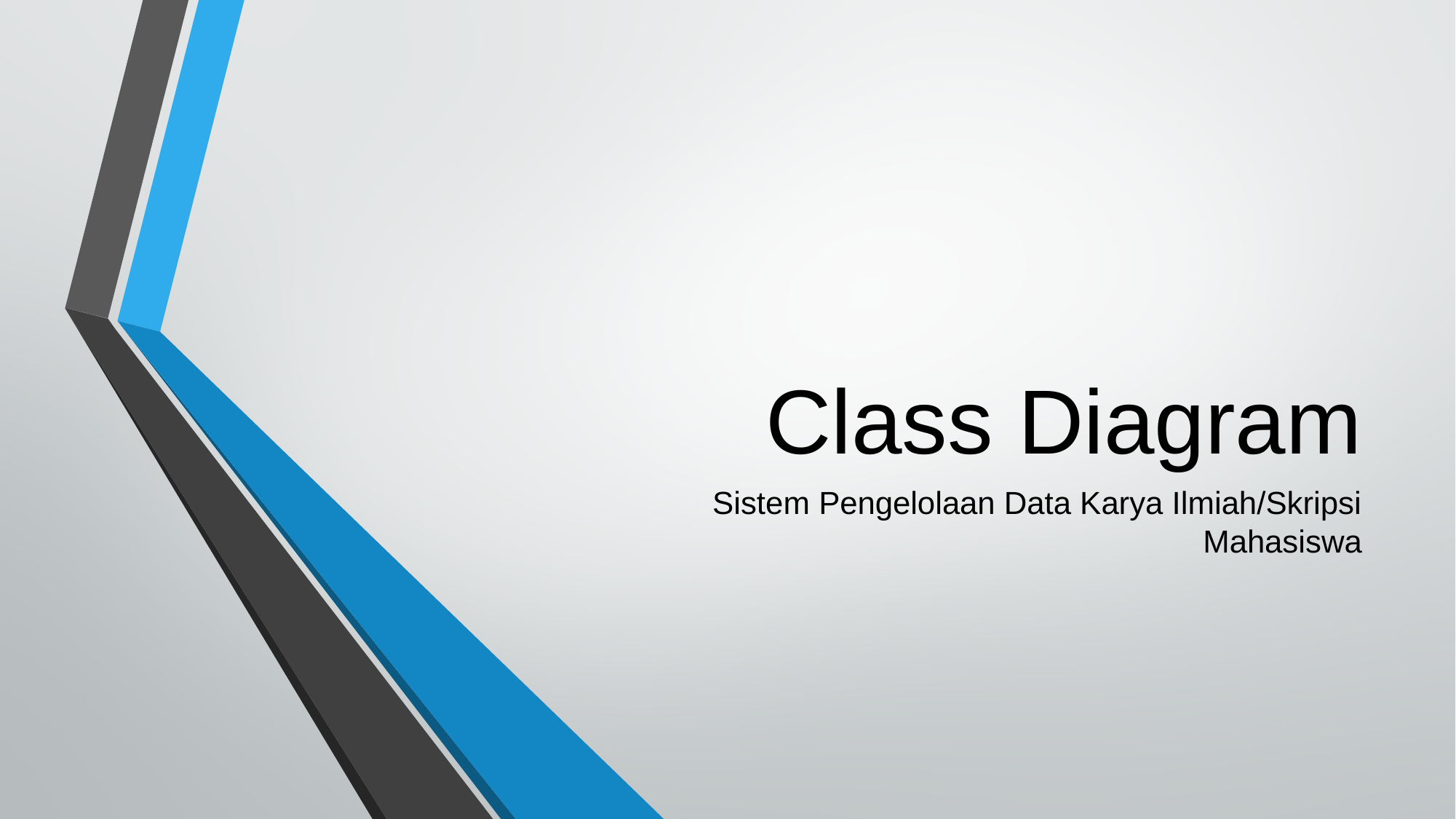

# Class Diagram
Sistem Pengelolaan Data Karya Ilmiah/Skripsi Mahasiswa